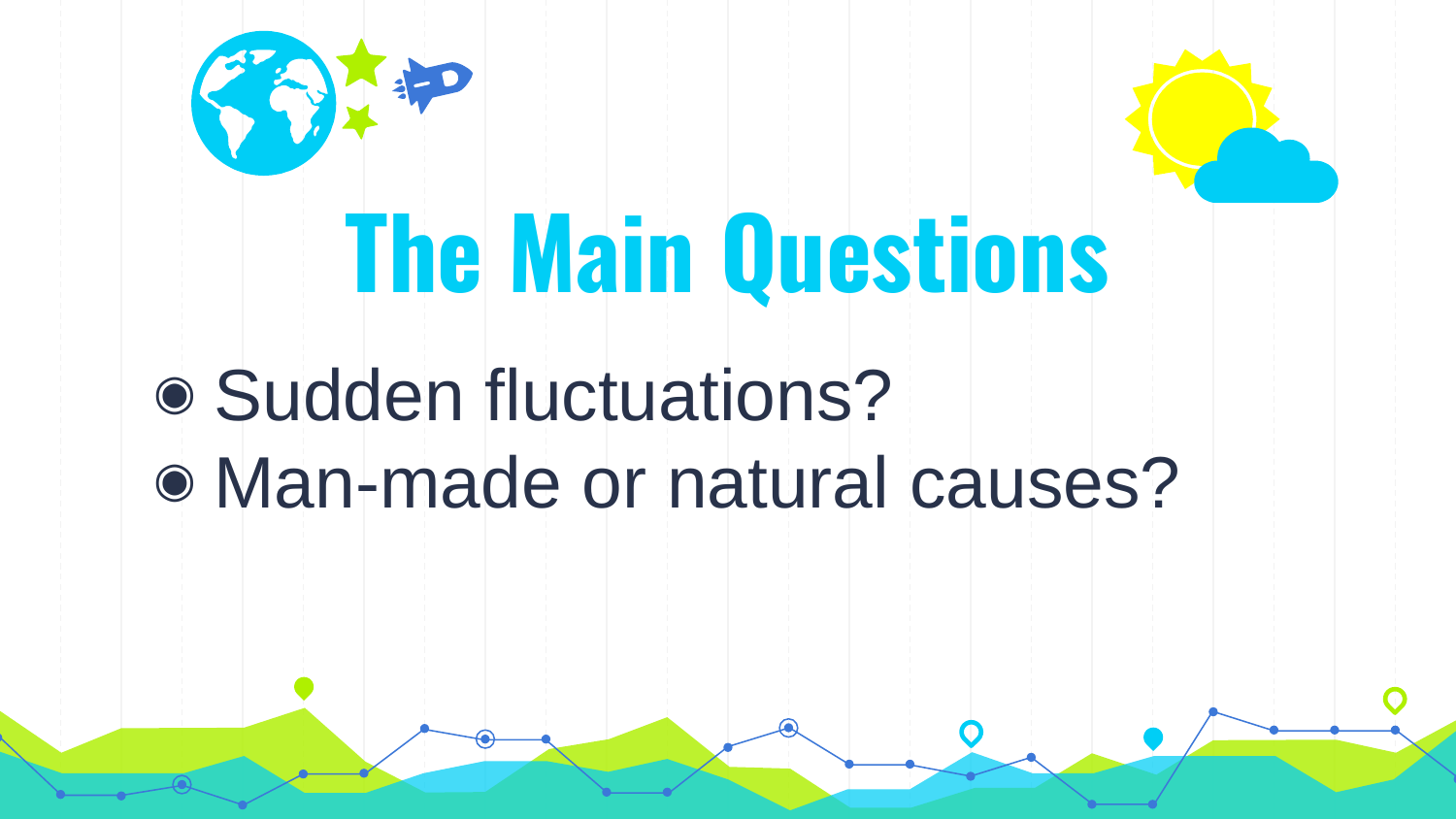

# The Main Questions

Sudden fluctuations?
Man-made or natural causes?